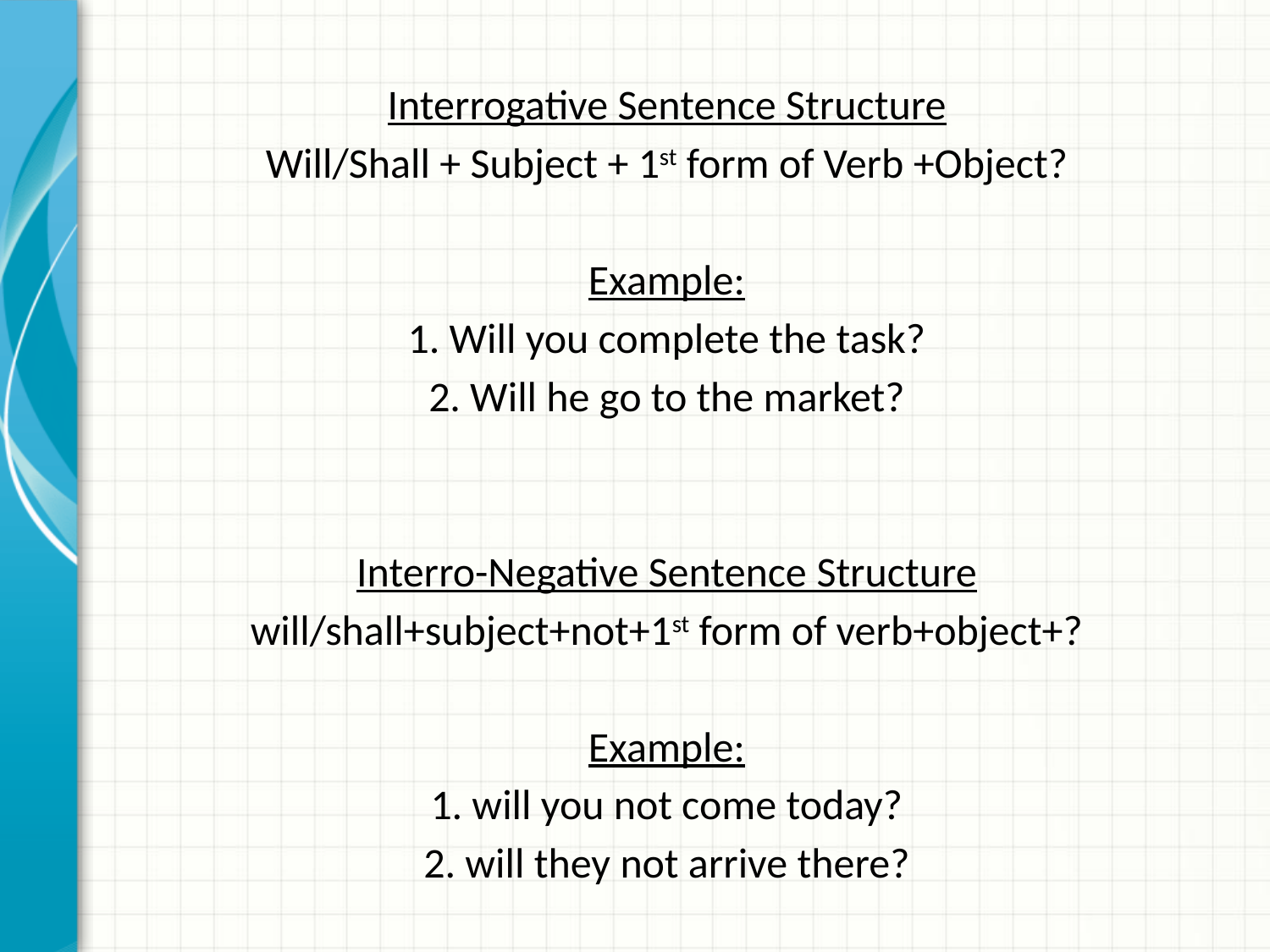

#
Interrogative Sentence Structure
Will/Shall + Subject + 1st form of Verb +Object?

Example:
1. Will you complete the task?
2. Will he go to the market?

Interro-Negative Sentence Structure
will/shall+subject+not+1st form of verb+object+?

Example:
1. will you not come today?
2. will they not arrive there?